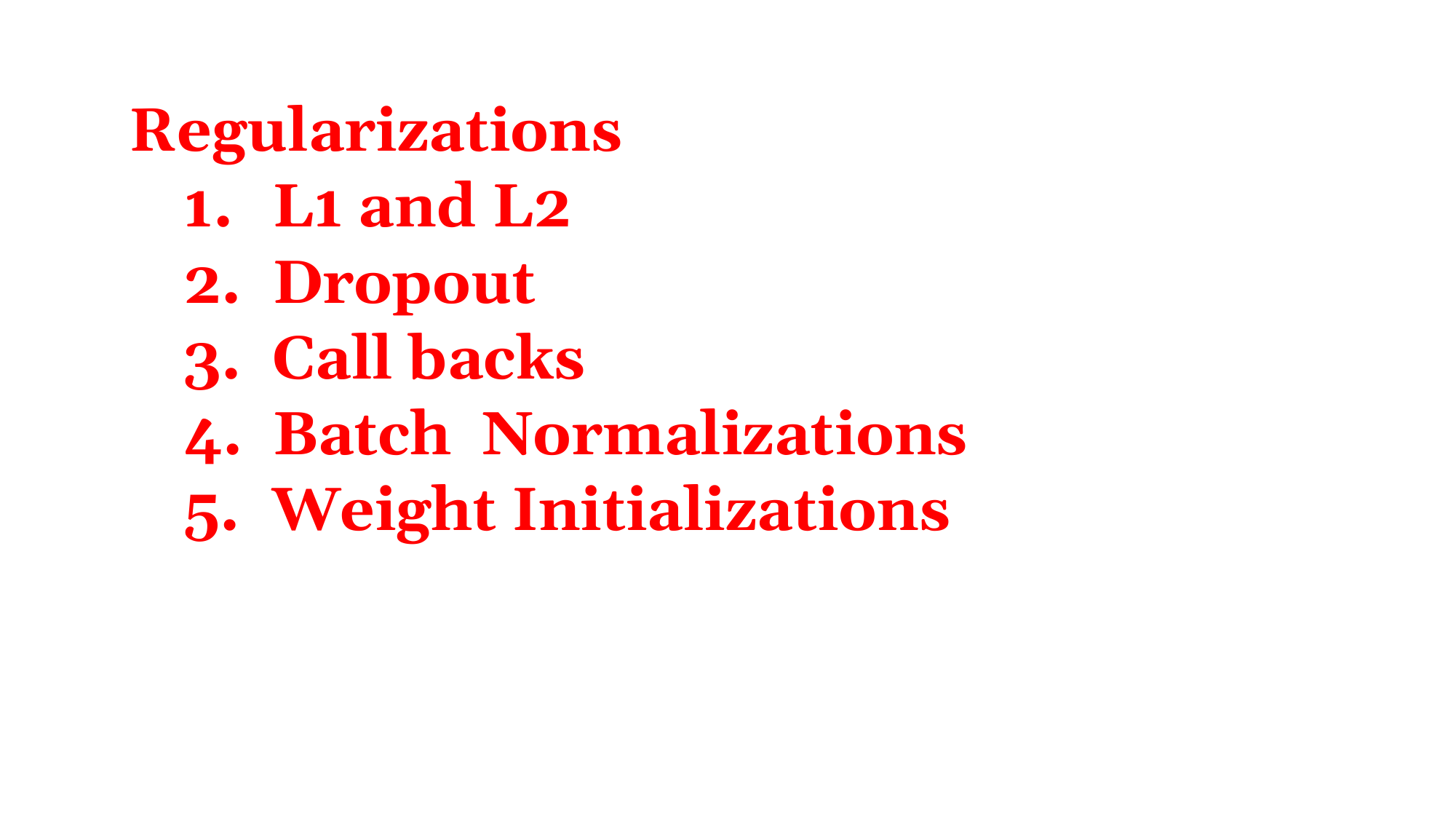

Regularizations
L1 and L2
Dropout
Call backs
Batch  Normalizations
Weight Initializations